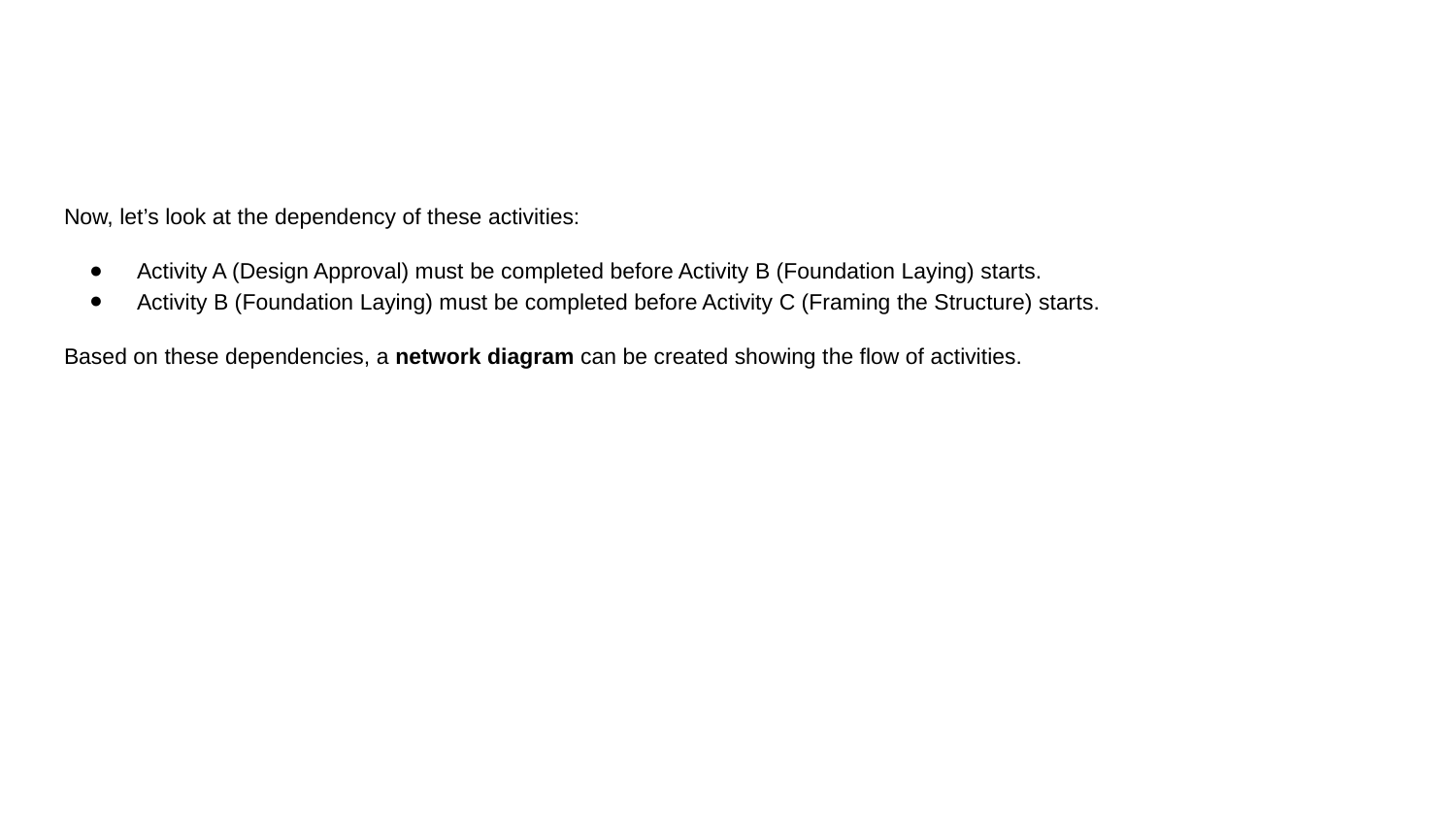

#
Now, let’s look at the dependency of these activities:
Activity A (Design Approval) must be completed before Activity B (Foundation Laying) starts.
Activity B (Foundation Laying) must be completed before Activity C (Framing the Structure) starts.
Based on these dependencies, a network diagram can be created showing the flow of activities.